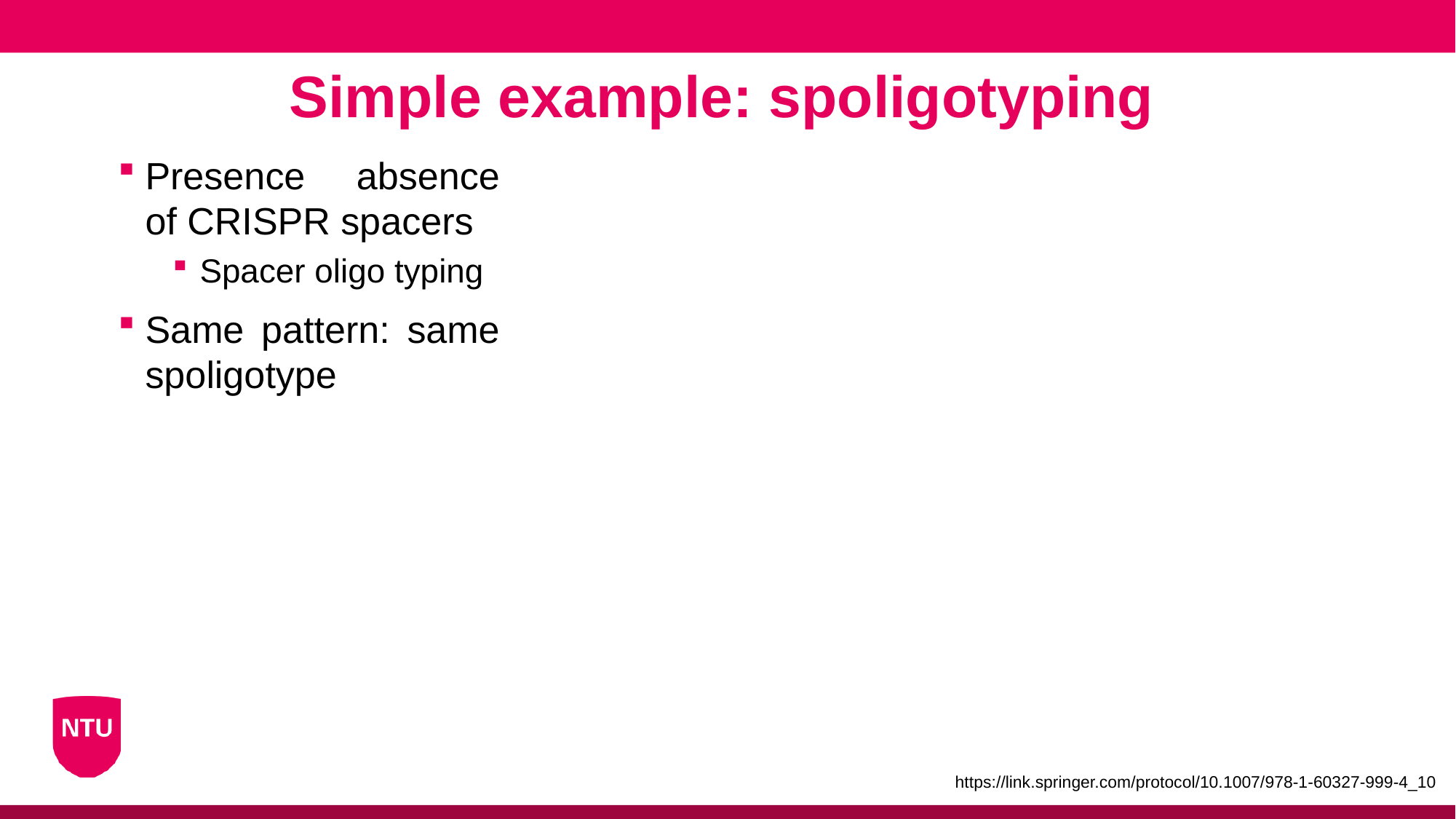

Simple example: spoligotyping
Presence absence of CRISPR spacers
Spacer oligo typing
Same pattern: same spoligotype

https://link.springer.com/protocol/10.1007/978-1-60327-999-4_10